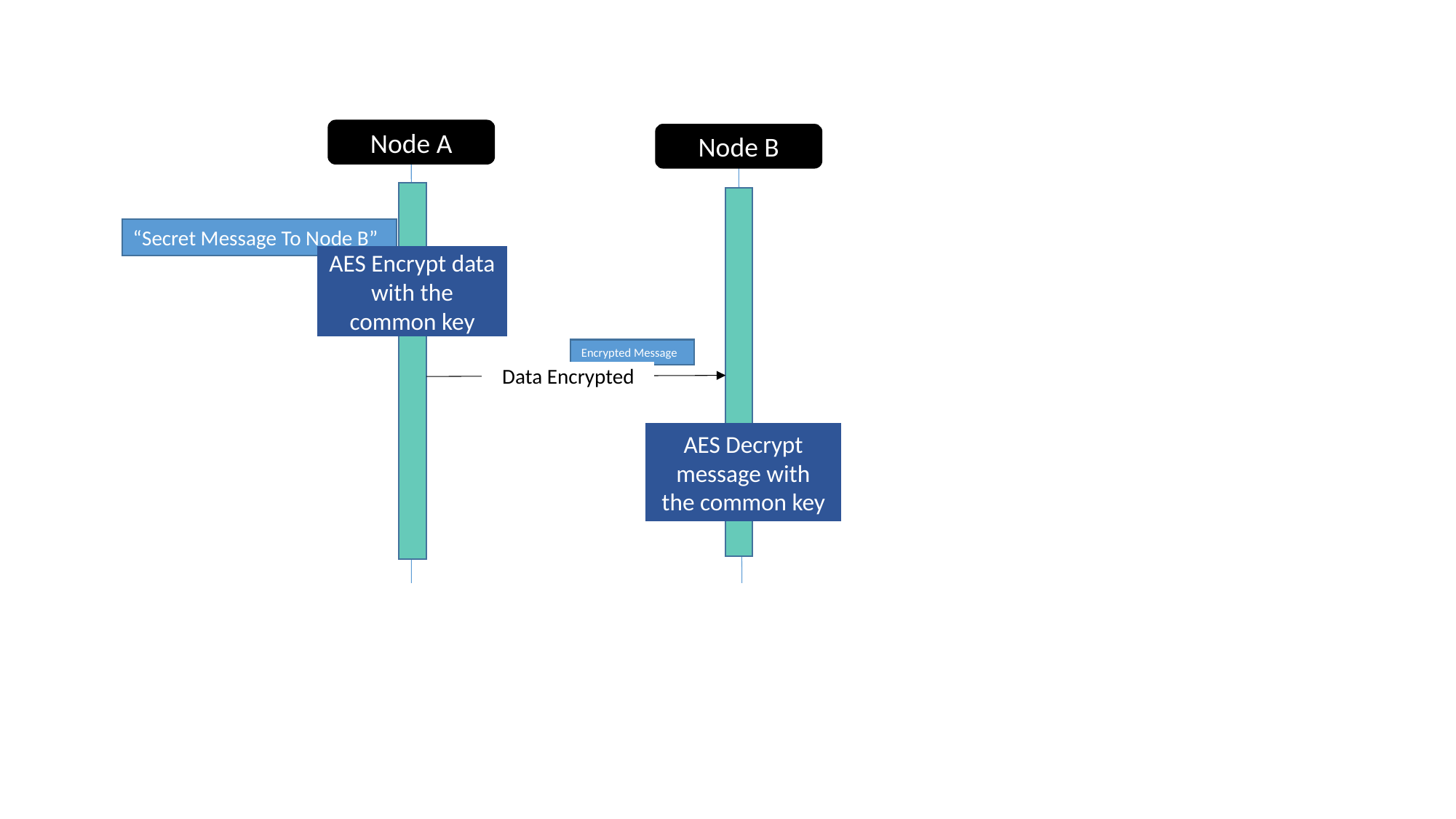

Node A
Node B

“Secret Message To Node B”
AES Encrypt data with the common key
Encrypted Message
Data Encrypted
AES Decrypt message with the common key